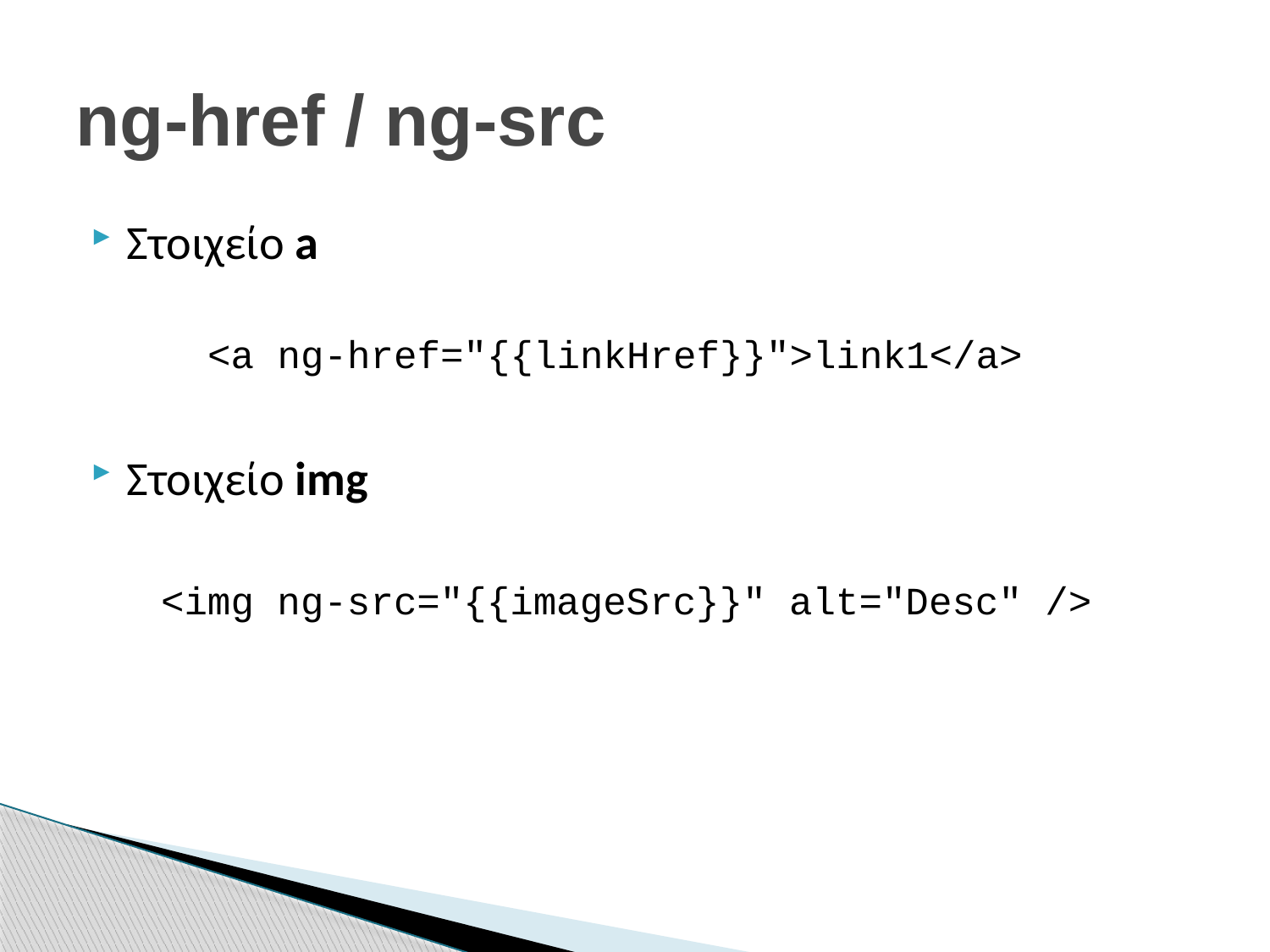

# ng-href / ng-src
Στοιχείο a

     <a ng-href="{{linkHref}}">link1</a>

Στοιχείο img

   <img ng-src="{{imageSrc}}" alt="Desc" />